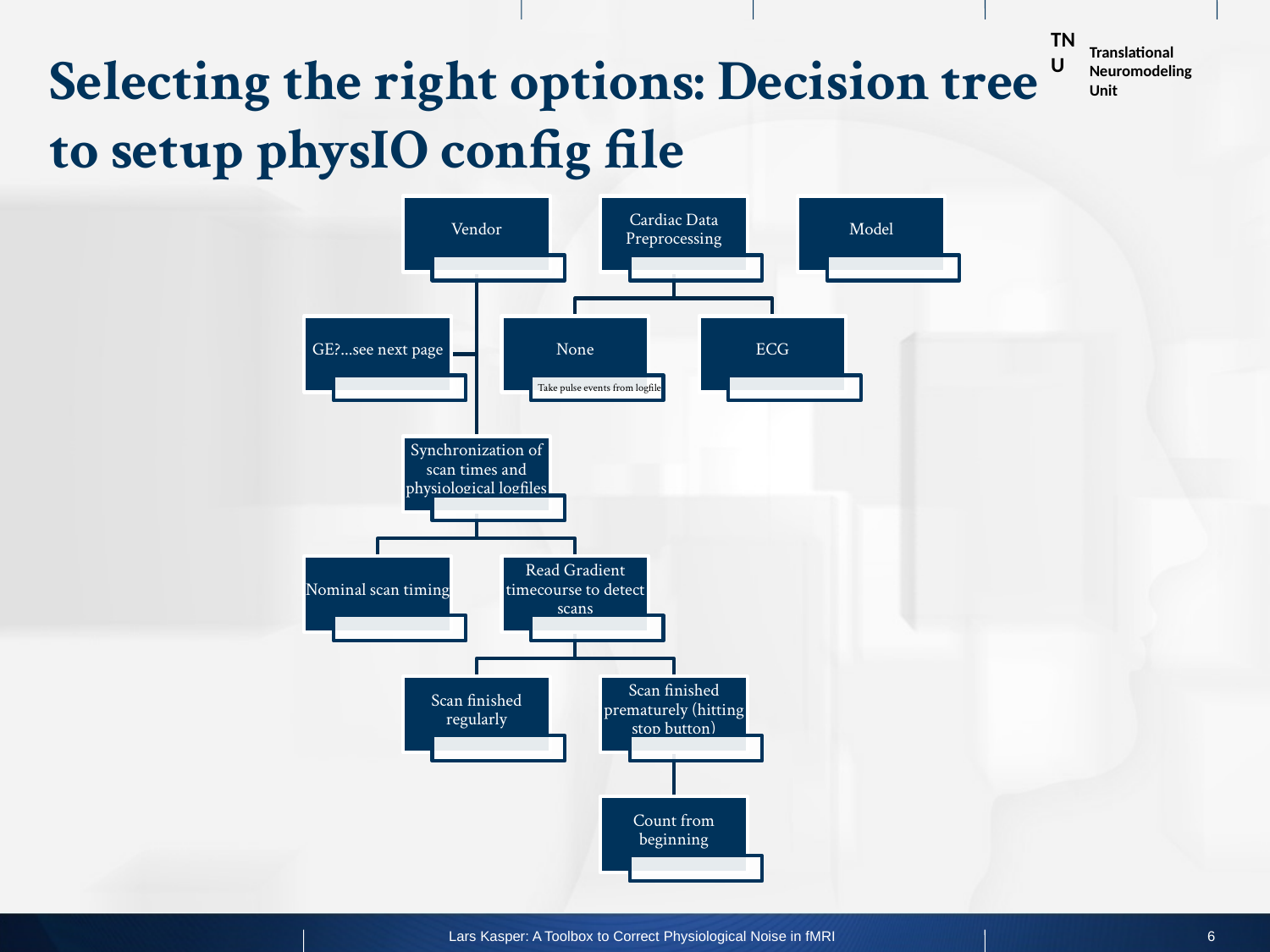

# Selecting the right options: Decision tree to setup physIO config file
Vendor

Synchronization of scan times and physiological logfiles

Nominal scan timing

Read Gradient timecourse to detect scans

Scan finished regularly

Scan finished prematurely (hitting stop button)

Count from beginning

GE?...see next page

Cardiac Data Preprocessing

None
Take pulse events from logfile
ECG

Model

Lars Kasper: A Toolbox to Correct Physiological Noise in fMRI
6